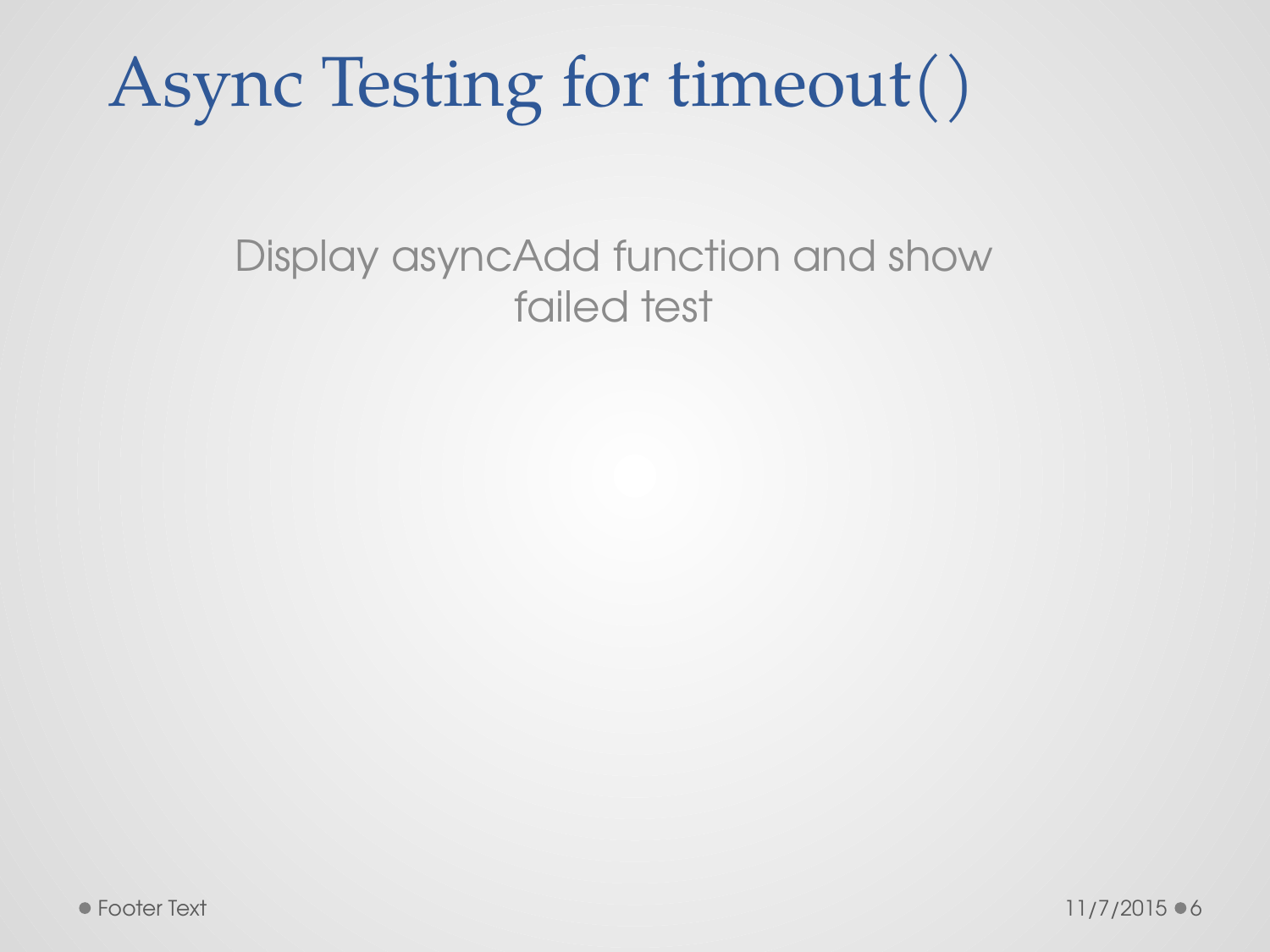

# Async Testing for timeout()
Display asyncAdd function and show failed test
Footer Text
11/7/2015
6